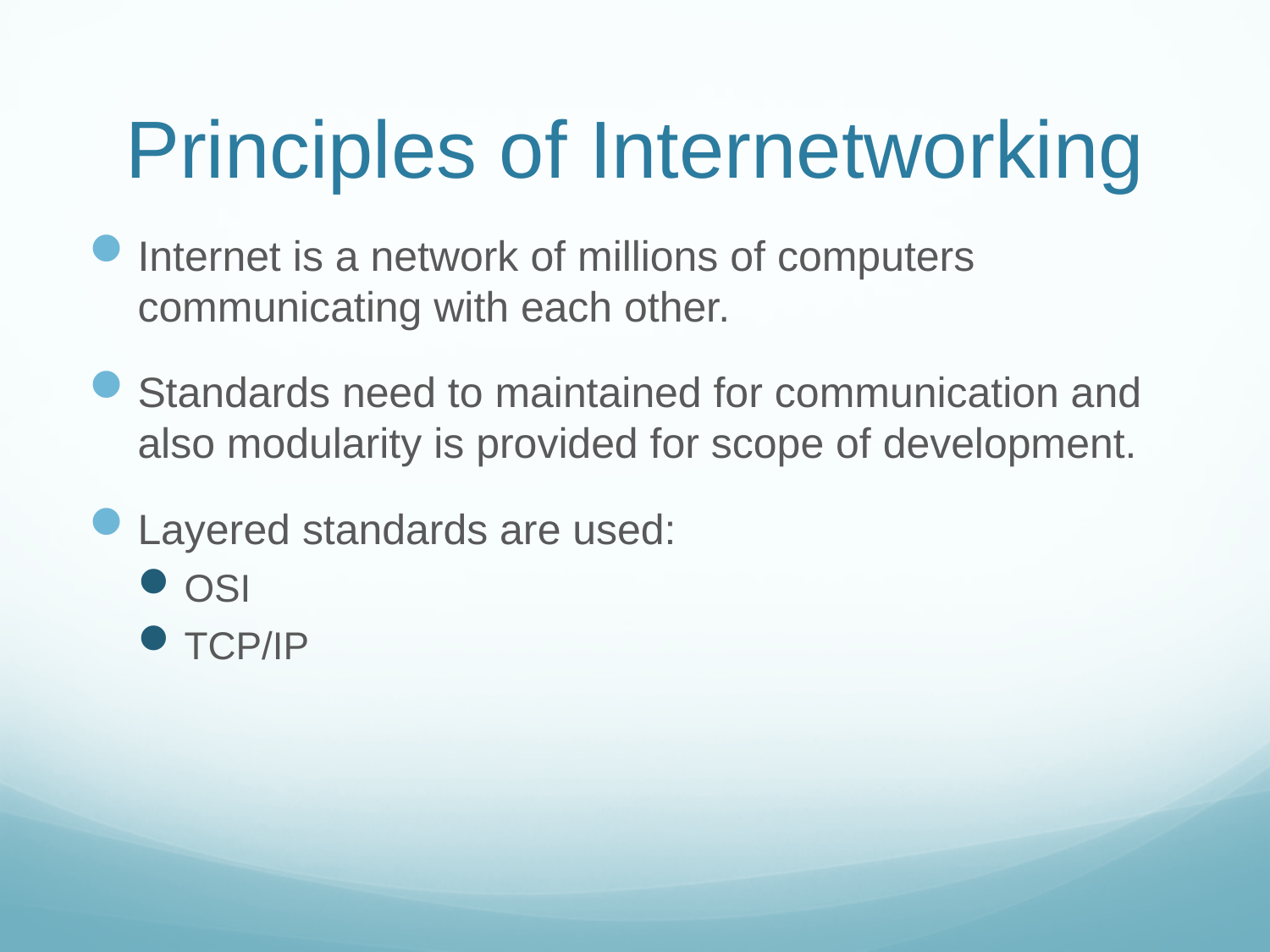

# Principles of Internetworking
Internet is a network of millions of computers communicating with each other.
Standards need to maintained for communication and also modularity is provided for scope of development.
Layered standards are used:
OSI
TCP/IP